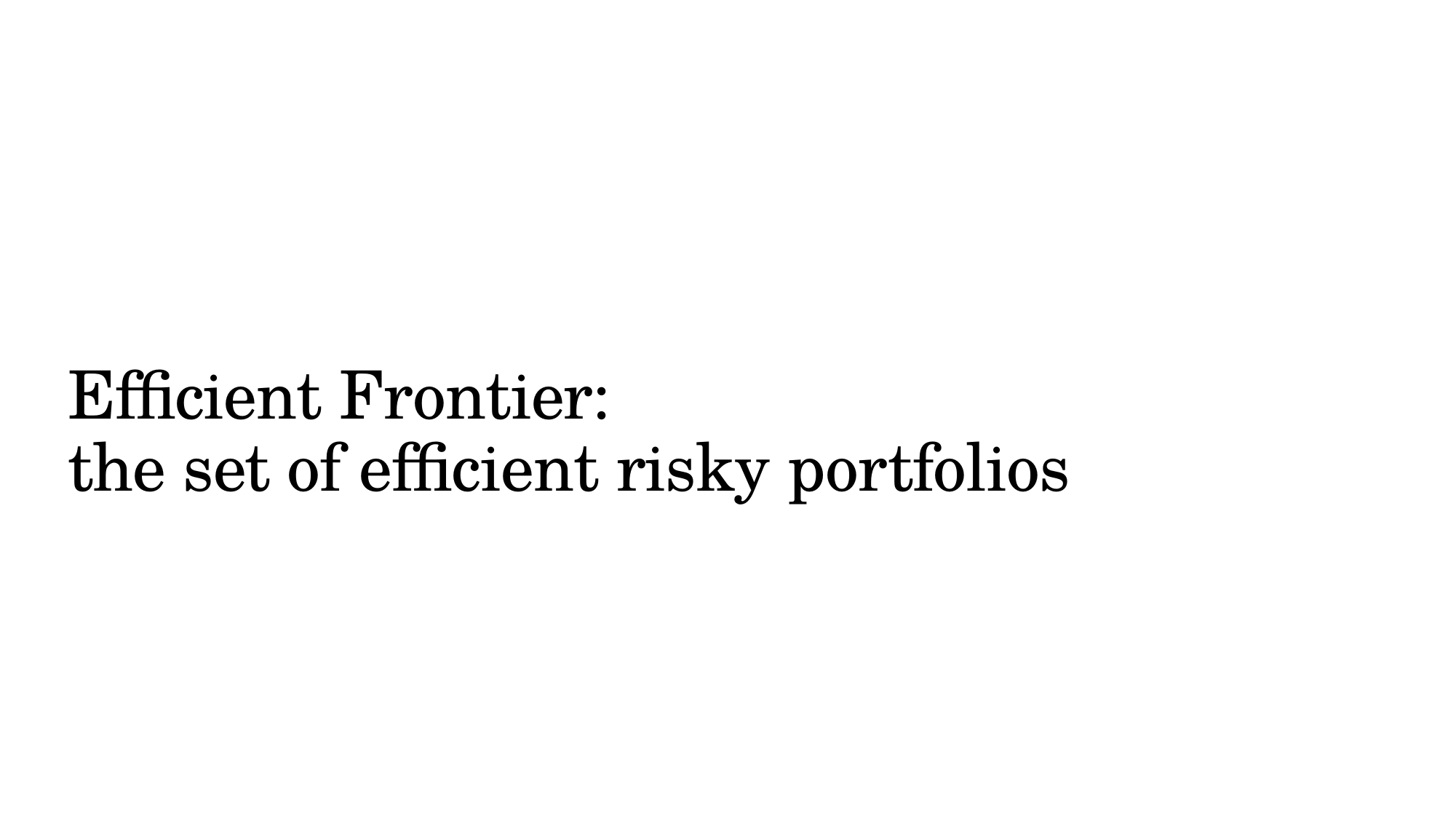

# Efficient Frontier: the set of efficient risky portfolios